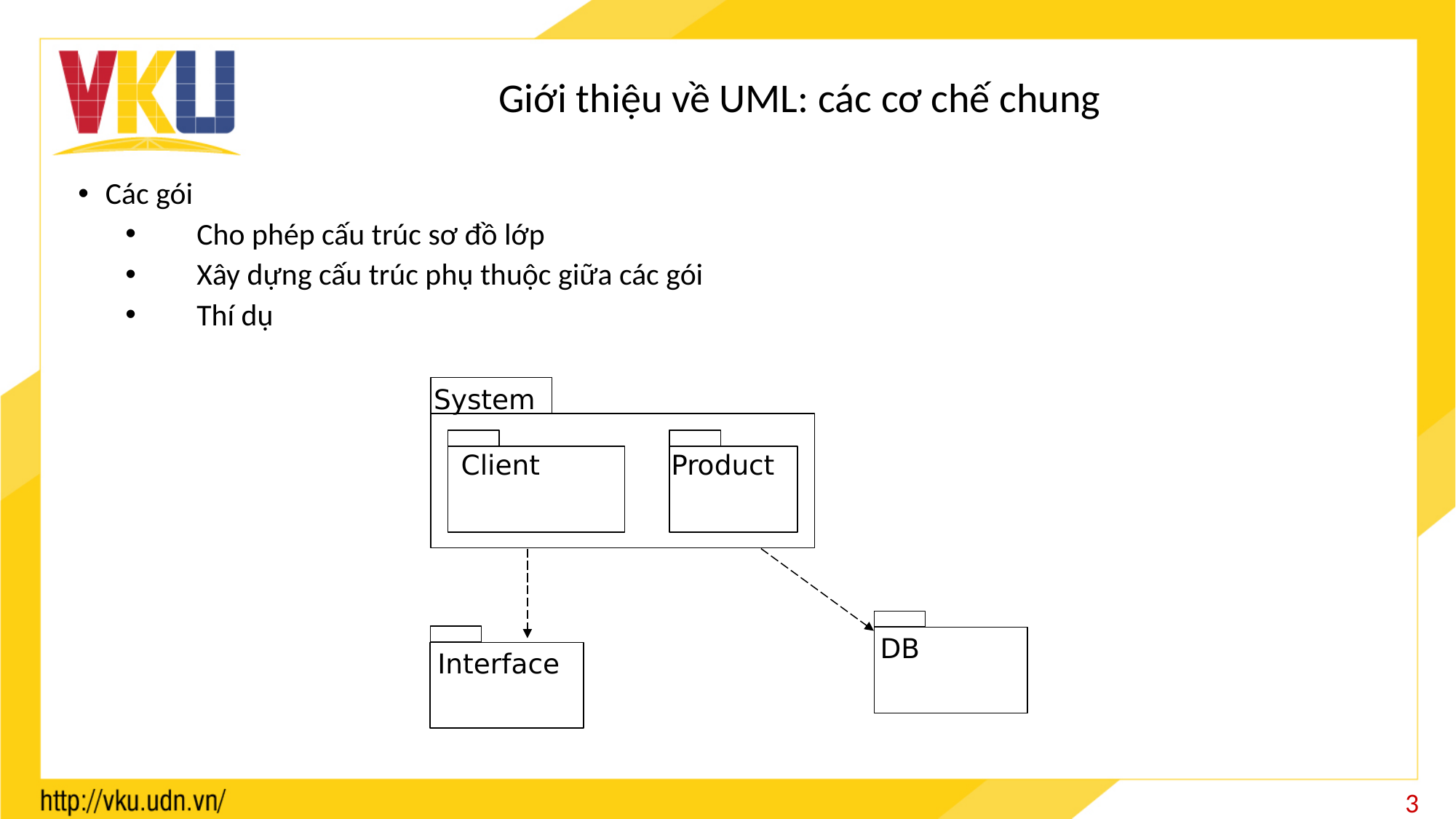

# Giới thiệu về UML: các cơ chế chung
Các gói
Cho phép cấu trúc sơ đồ lớp
Xây dựng cấu trúc phụ thuộc giữa các gói
Thí dụ
System

Client
Product

DB

Interface

32